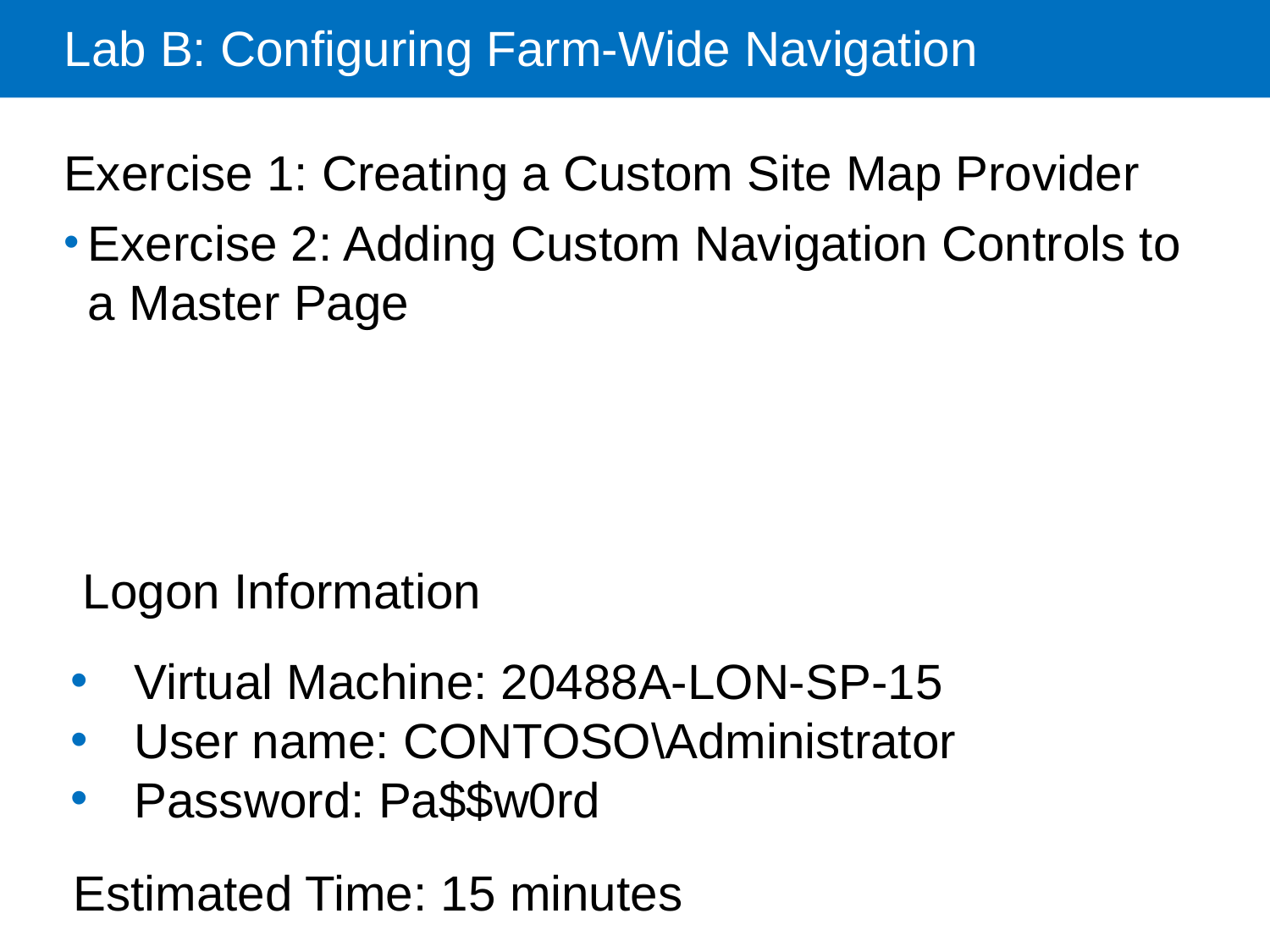

# Lab B: Configuring Farm-Wide Navigation
Exercise 1: Creating a Custom Site Map Provider
Exercise 2: Adding Custom Navigation Controls to a Master Page
Logon Information
Virtual Machine: 20488A-LON-SP-15
User name: CONTOSO\Administrator
Password: Pa$$w0rd
Estimated Time: 15 minutes